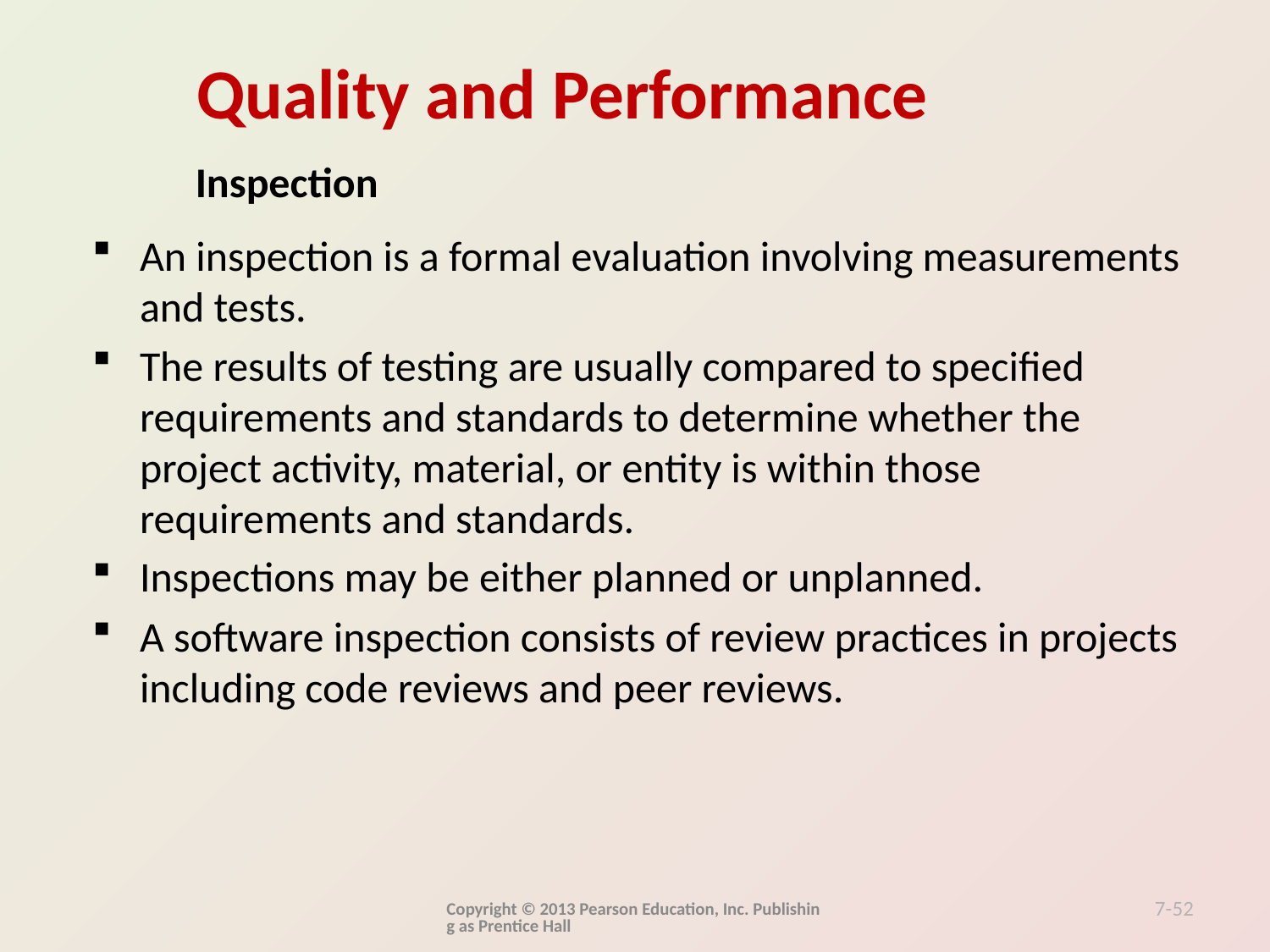

Inspection
An inspection is a formal evaluation involving measurements and tests.
The results of testing are usually compared to specified requirements and standards to determine whether the project activity, material, or entity is within those requirements and standards.
Inspections may be either planned or unplanned.
A software inspection consists of review practices in projects including code reviews and peer reviews.

Copyright © 2013 Pearson Education, Inc. Publishing as Prentice Hall
7-52